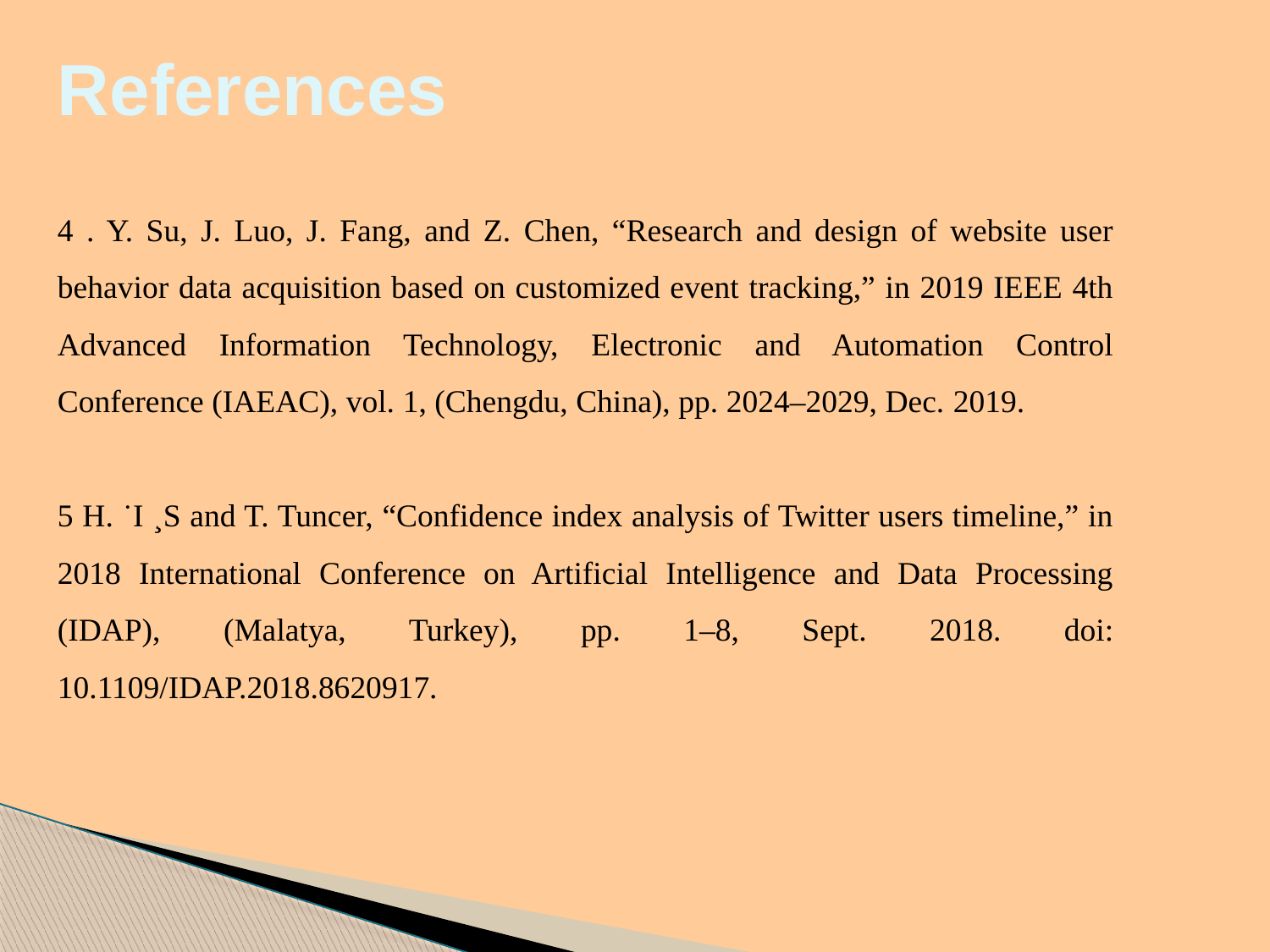

# References

4 . Y. Su, J. Luo, J. Fang, and Z. Chen, “Research and design of website user behavior data acquisition based on customized event tracking,” in 2019 IEEE 4th Advanced Information Technology, Electronic and Automation Control Conference (IAEAC), vol. 1, (Chengdu, China), pp. 2024–2029, Dec. 2019.

5 H. ˙I ¸S and T. Tuncer, “Confidence index analysis of Twitter users timeline,” in 2018 International Conference on Artificial Intelligence and Data Processing (IDAP), (Malatya, Turkey), pp. 1–8, Sept. 2018. doi: 10.1109/IDAP.2018.8620917.